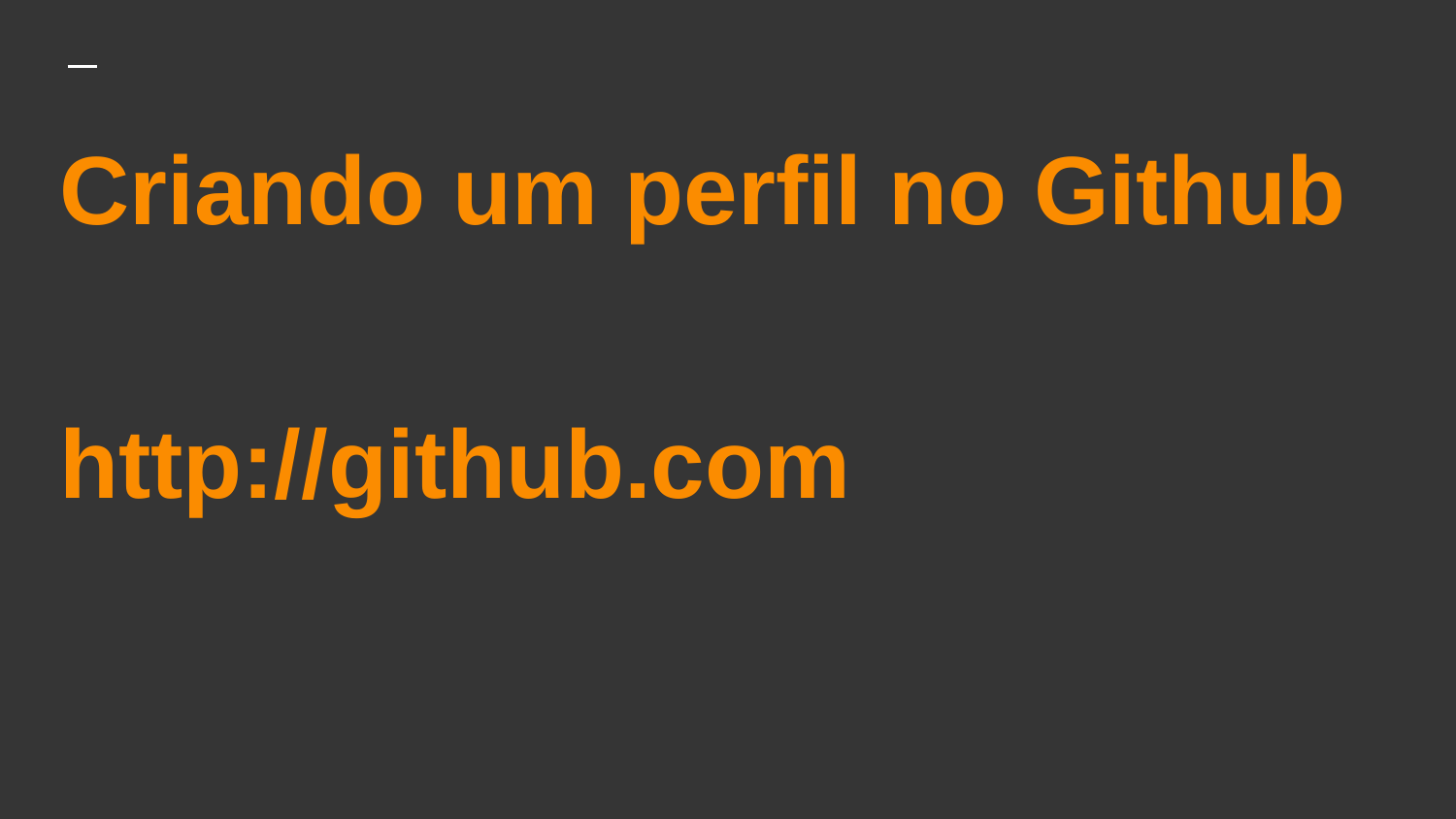

# Criando um perfil no Github

http://github.com